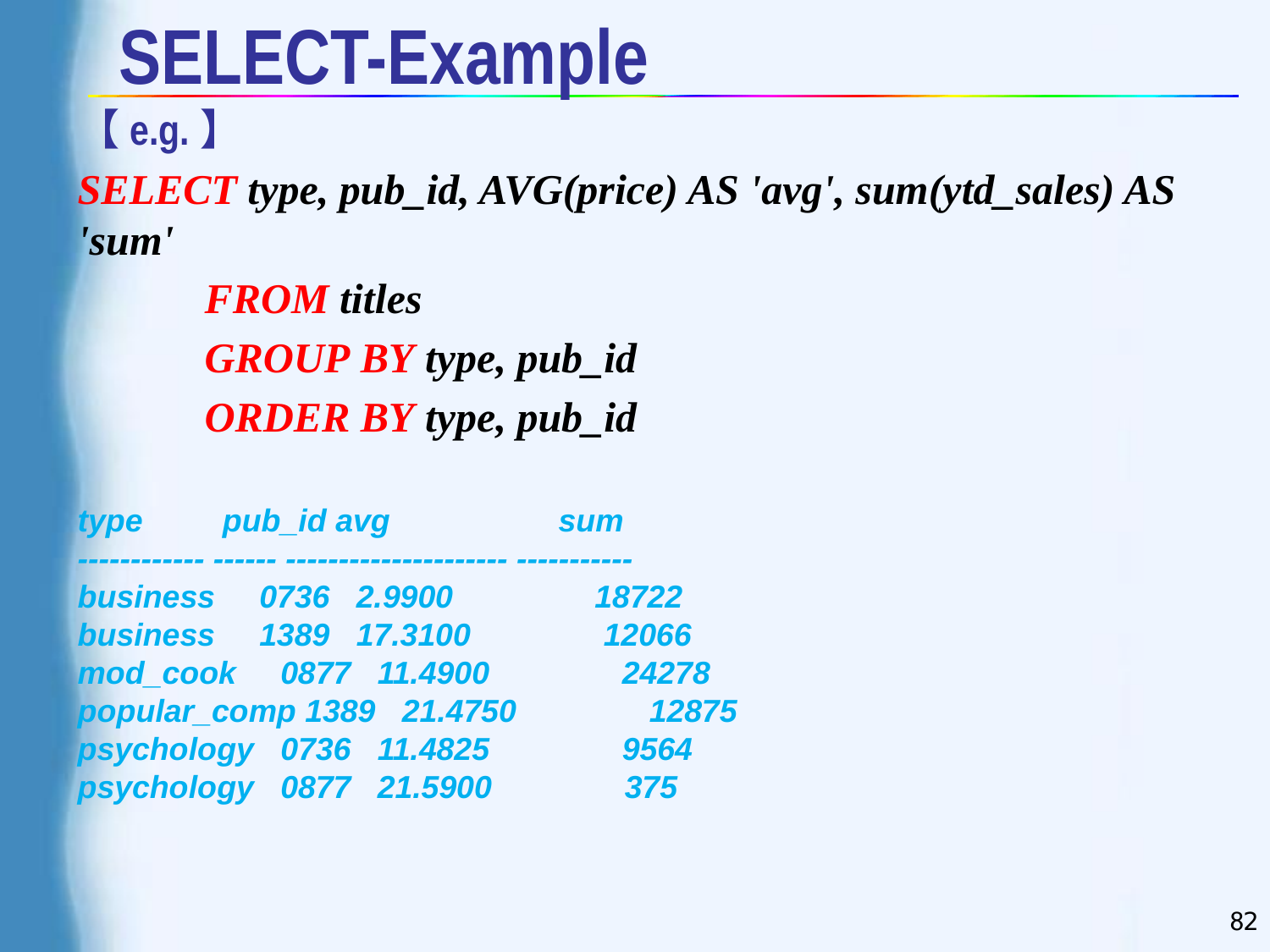

# SELECT-Example
【e.g.】
SELECT type, pub_id, AVG(price) AS 'avg', sum(ytd_sales) AS 'sum'
	FROM titles
	GROUP BY type, pub_id
	ORDER BY type, pub_id

type         pub_id avg                   sum
------------ ------ --------------------- -----------
business     0736   2.9900                18722
business     1389   17.3100               12066
mod_cook     0877   11.4900               24278
popular_comp 1389   21.4750               12875
psychology   0736   11.4825               9564
psychology   0877   21.5900               375
82